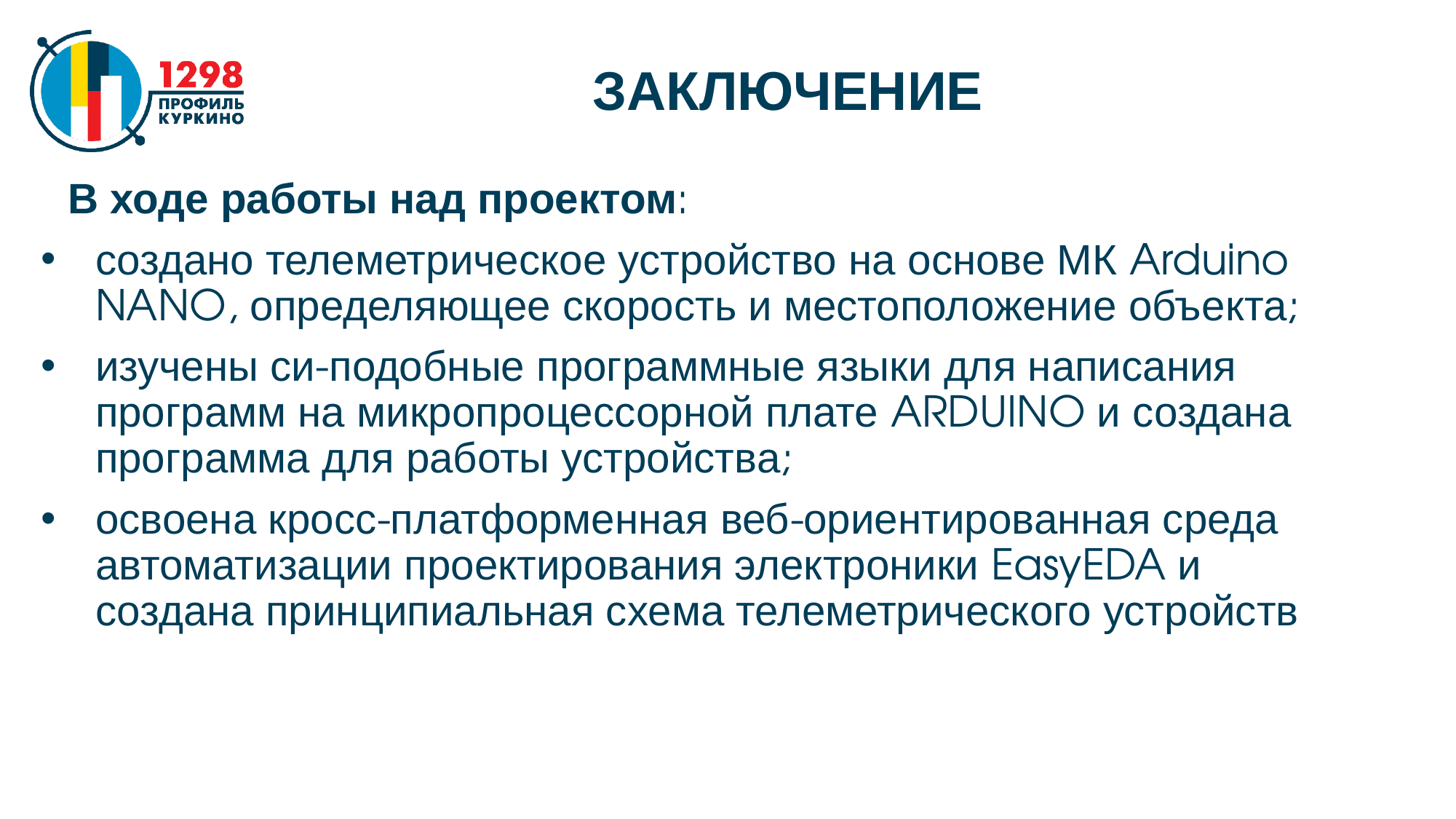

ЗАКЛЮЧЕНИЕ
# В ходе работы над проектом:
создано телеметрическое устройство на основе МК Arduino NANO, определяющее скорость и местоположение объекта;
изучены си-подобные программные языки для написания программ на микропроцессорной плате ARDUINO и создана программа для работы устройства;
освоена кросс-платформенная веб-ориентированная среда автоматизации проектирования электроники EasyEDA и создана принципиальная схема телеметрического устройства.